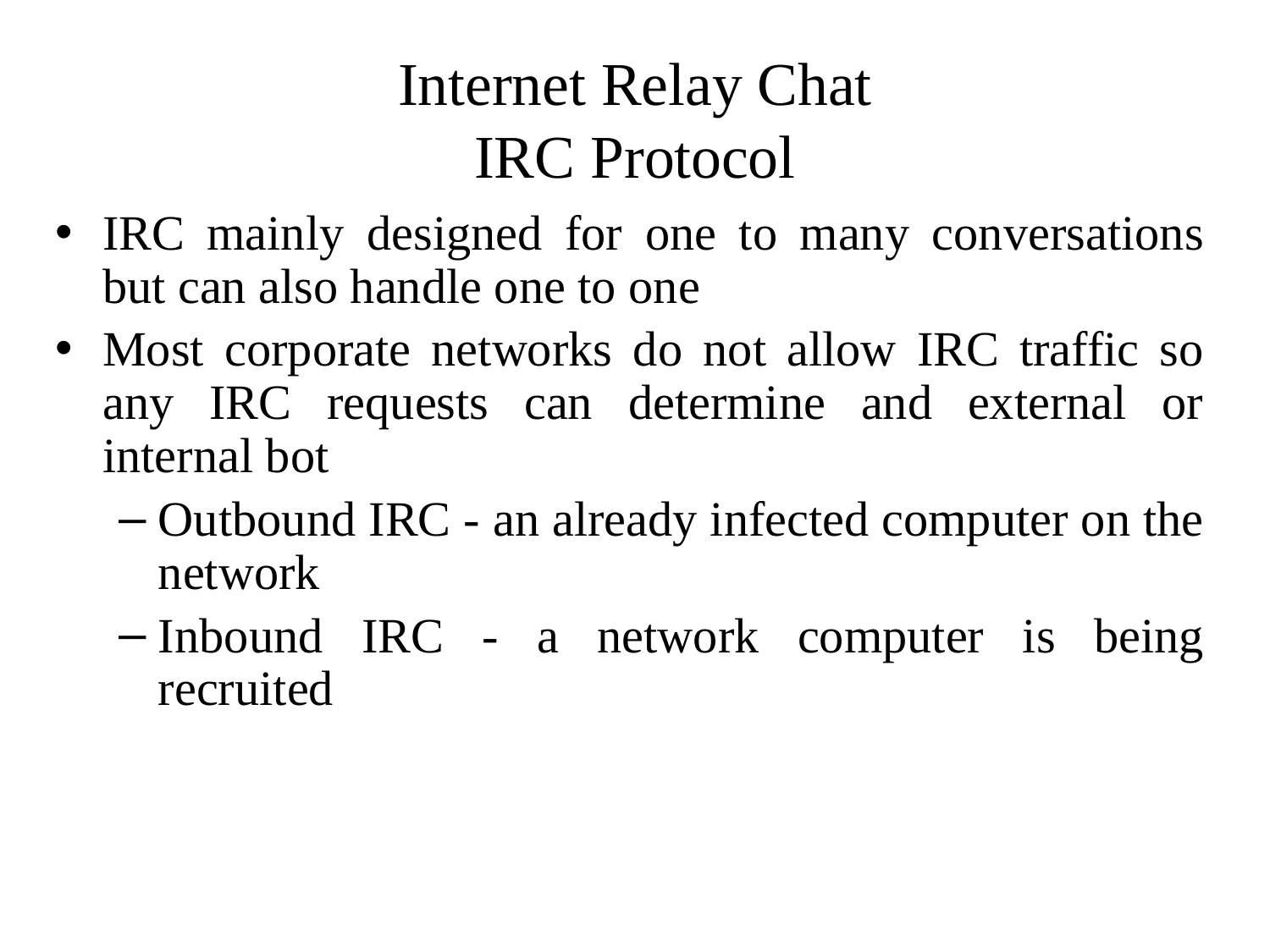

# Internet Relay Chat IRC Protocol
IRC mainly designed for one to many conversations but can also handle one to one
Most corporate networks do not allow IRC traffic so any IRC requests can determine and external or internal bot
Outbound IRC - an already infected computer on the network
Inbound IRC - a network computer is being recruited